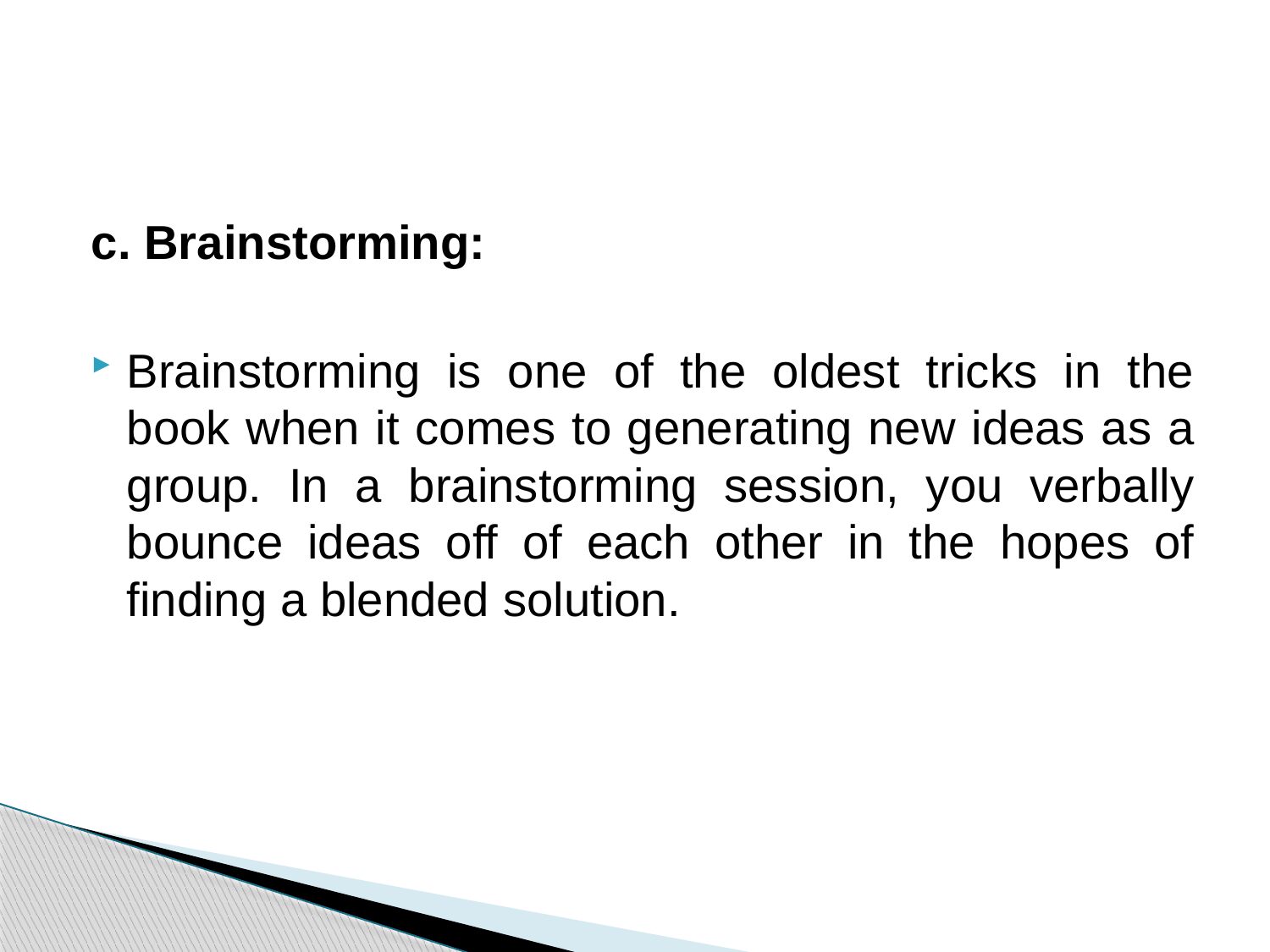

c. Brainstorming:

Brainstorming is one of the oldest tricks in the book when it comes to generating new ideas as a group. In a brainstorming session, you verbally bounce ideas off of each other in the hopes of finding a blended solution.